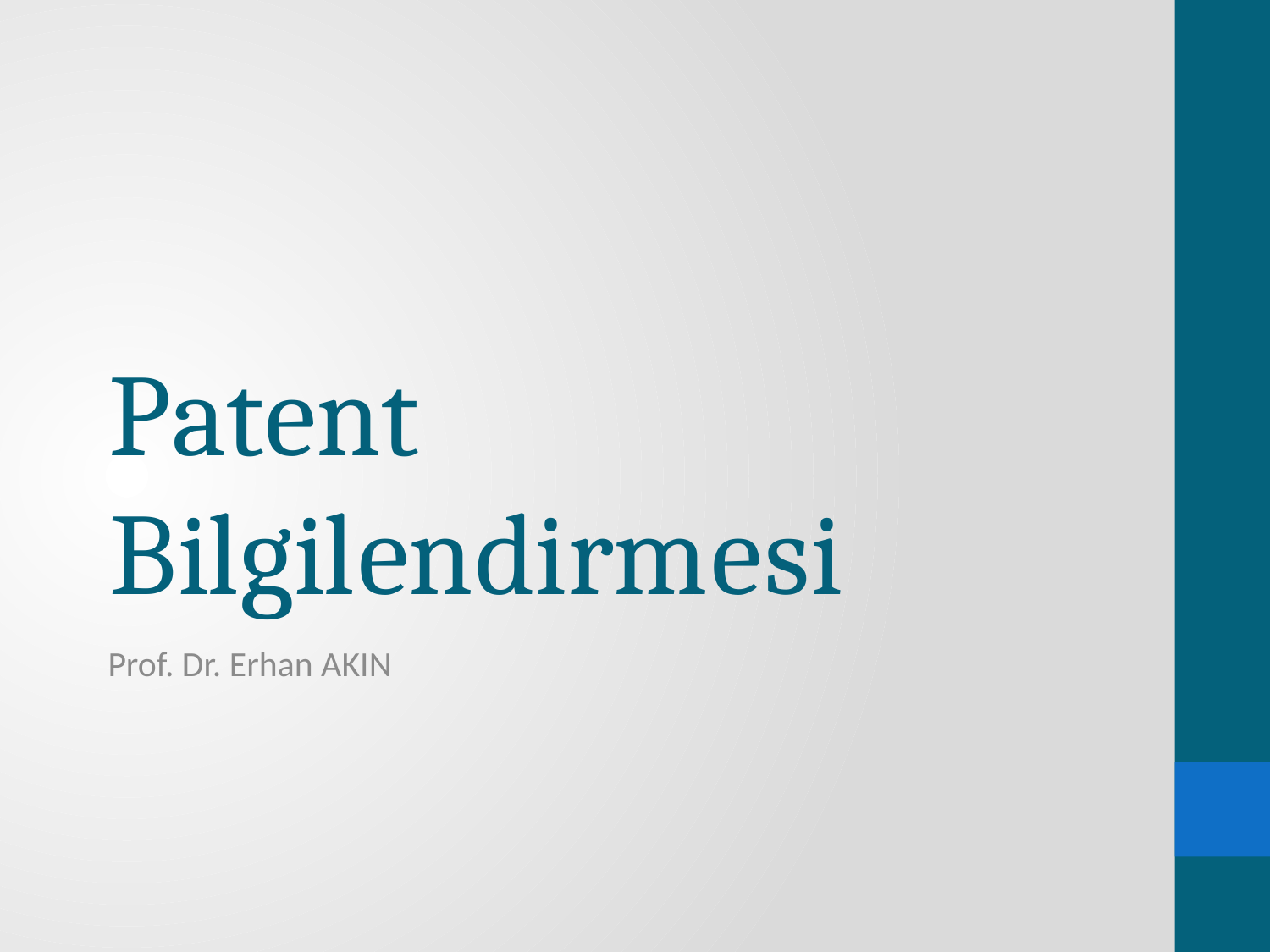

# Patent Bilgilendirmesi
Prof. Dr. Erhan AKIN